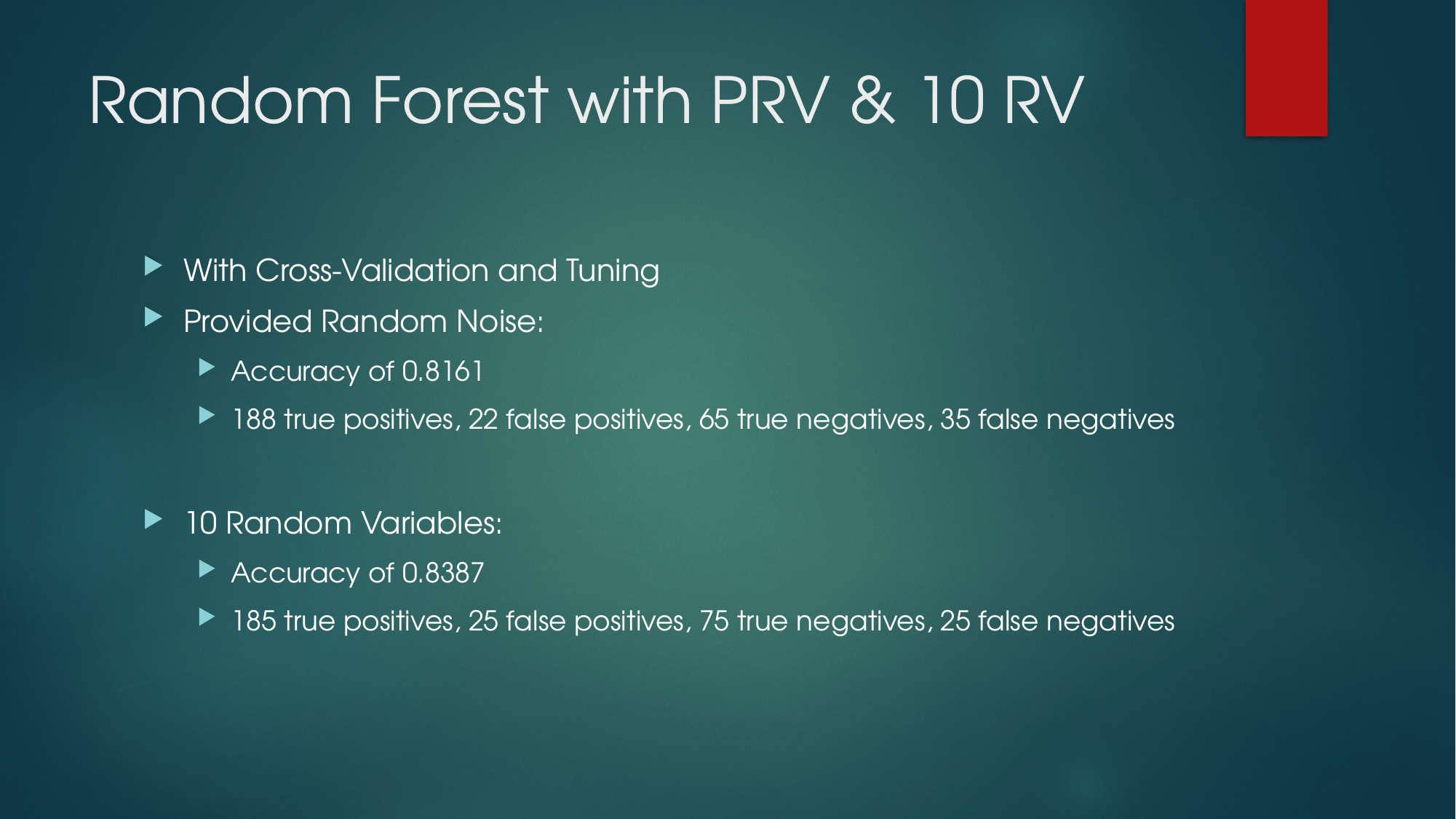

# Random Forest with PRV & 10 RV
With Cross-Validation and Tuning
Provided Random Noise:
Accuracy of 0.8161
188 true positives, 22 false positives, 65 true negatives, 35 false negatives

10 Random Variables:
Accuracy of 0.8387
185 true positives, 25 false positives, 75 true negatives, 25 false negatives